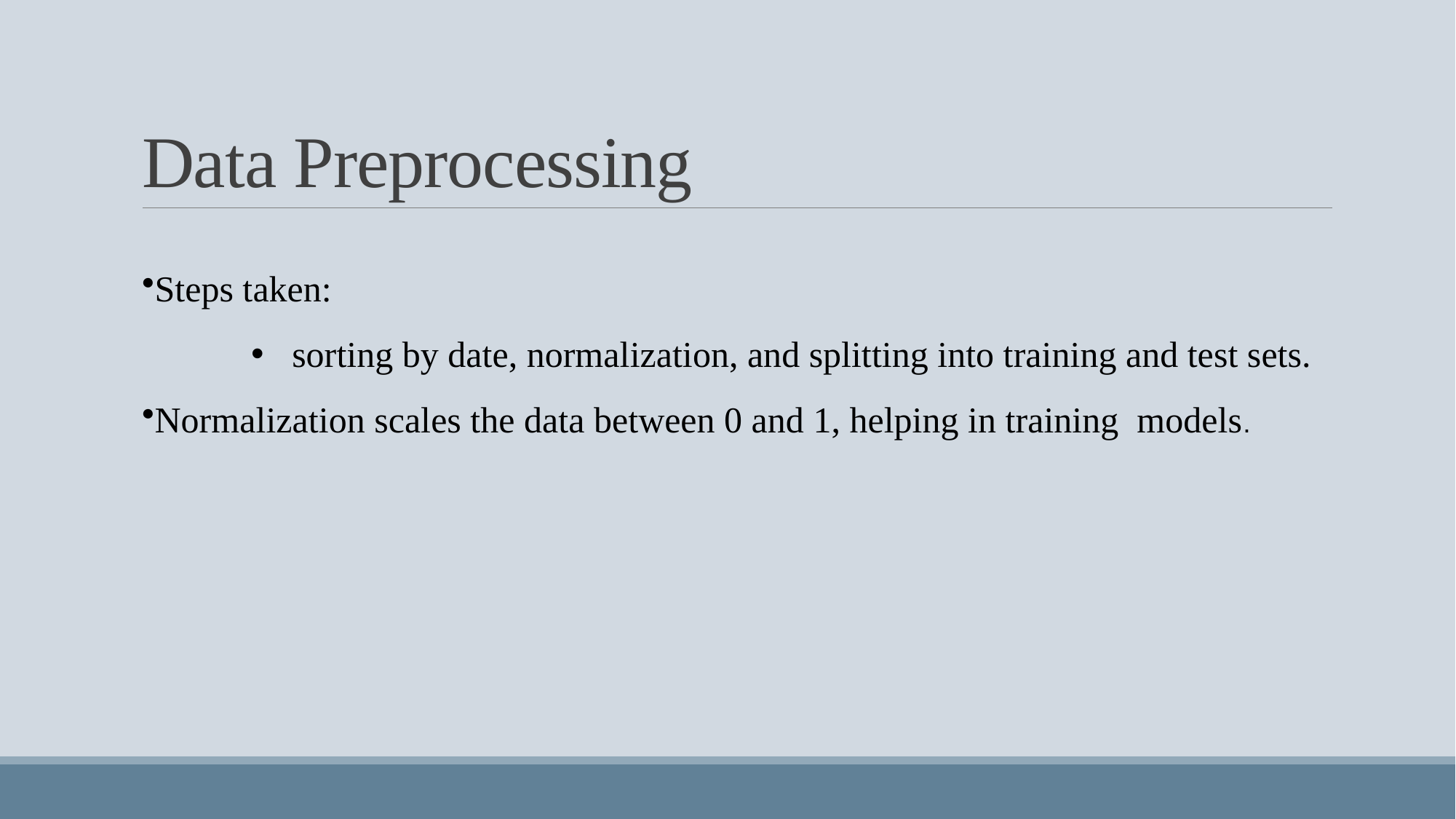

# Data Preprocessing

Steps taken:
sorting by date, normalization, and splitting into training and test sets.
Normalization scales the data between 0 and 1, helping in training  models.